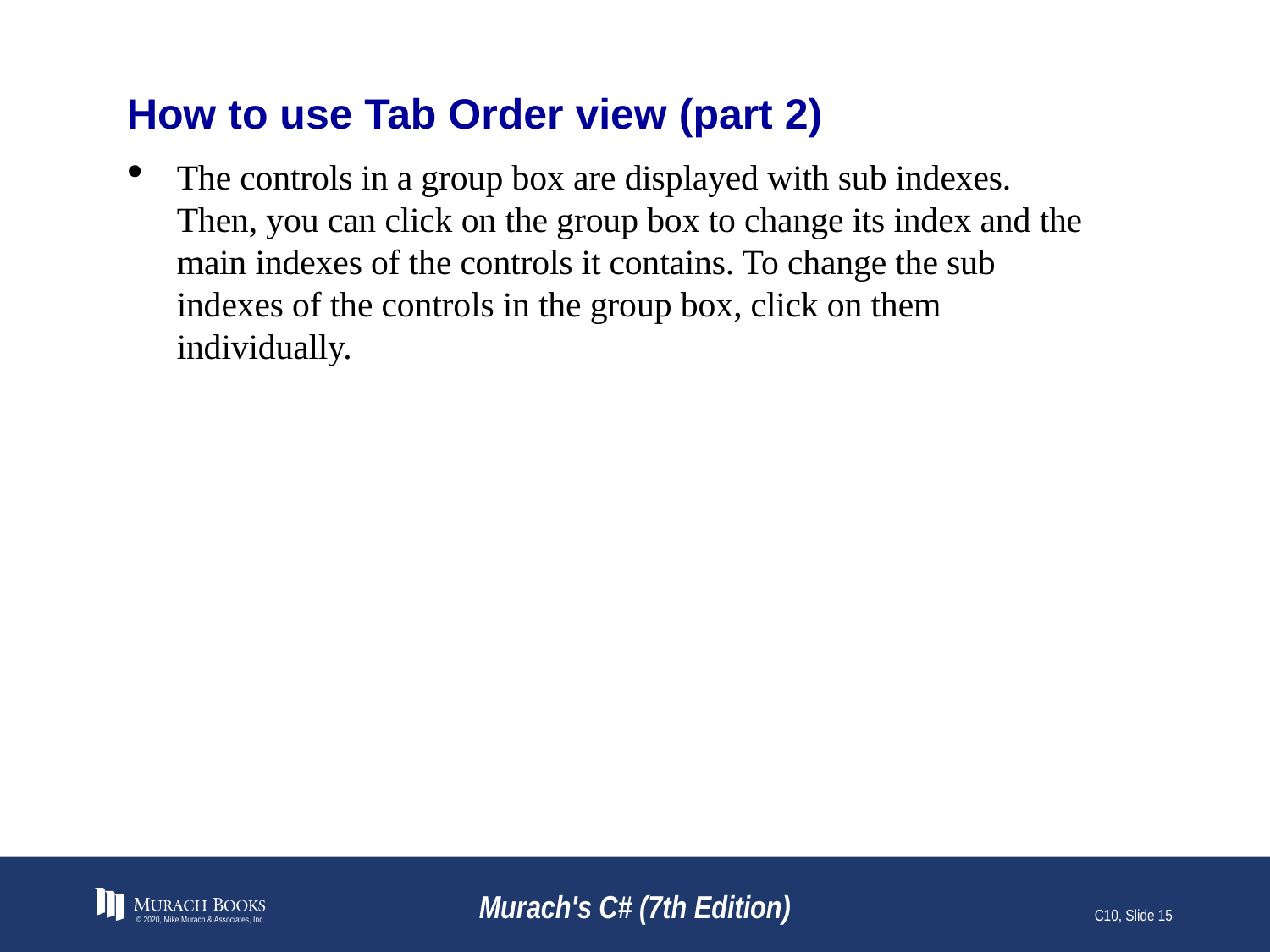

# How to use Tab Order view (part 2)
The controls in a group box are displayed with sub indexes. Then, you can click on the group box to change its index and the main indexes of the controls it contains. To change the sub indexes of the controls in the group box, click on them individually.

© 2020, Mike Murach & Associates, Inc.
Murach's C# (7th Edition)

C10, Slide 15